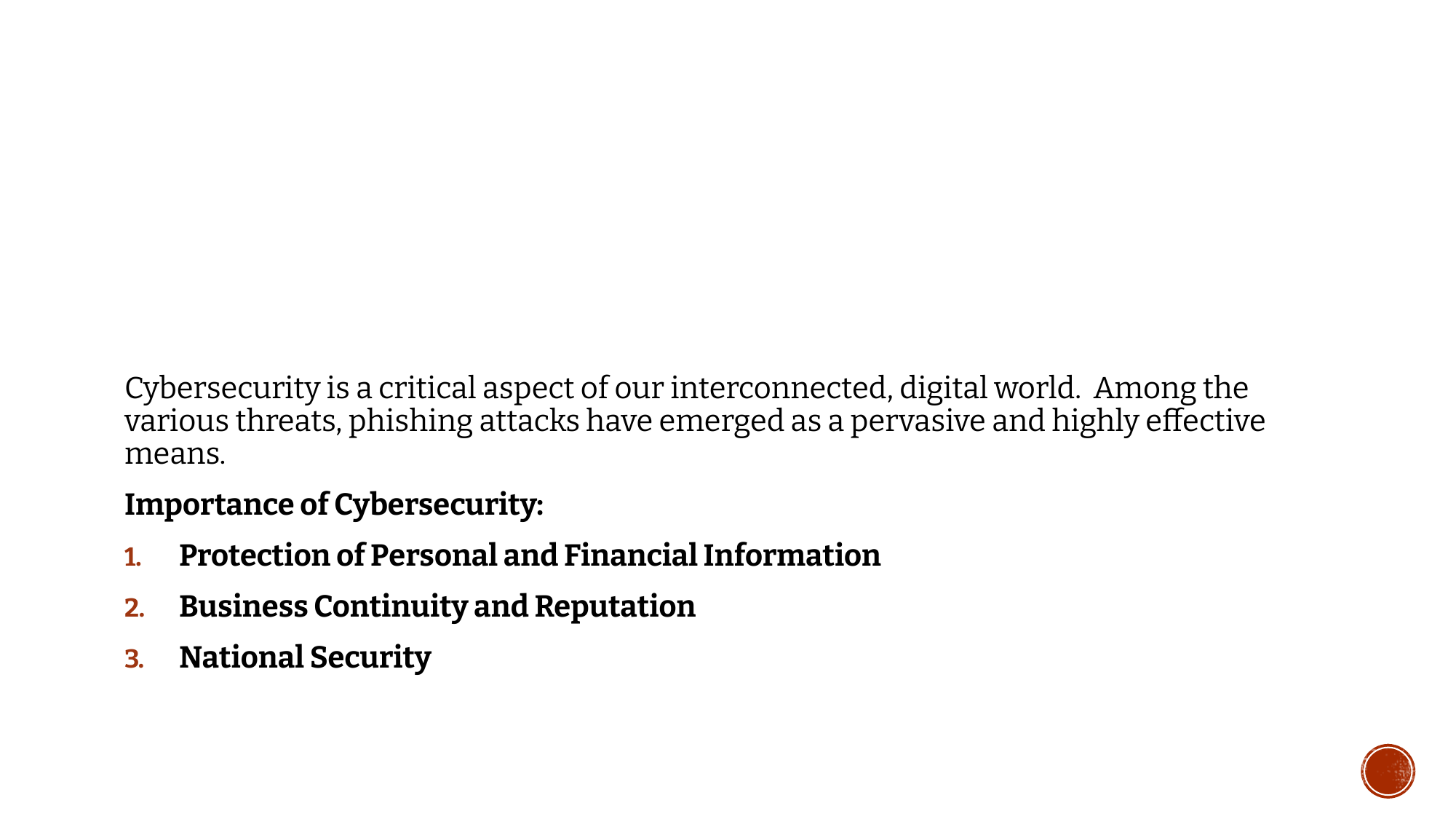

# The Importance of Cybersecurity and the Prevalence of Phishing Attacks
Cybersecurity is a critical aspect of our interconnected, digital world.  Among the various threats, phishing attacks have emerged as a pervasive and highly effective means.
Importance of Cybersecurity:
Protection of Personal and Financial Information
Business Continuity and Reputation
National Security